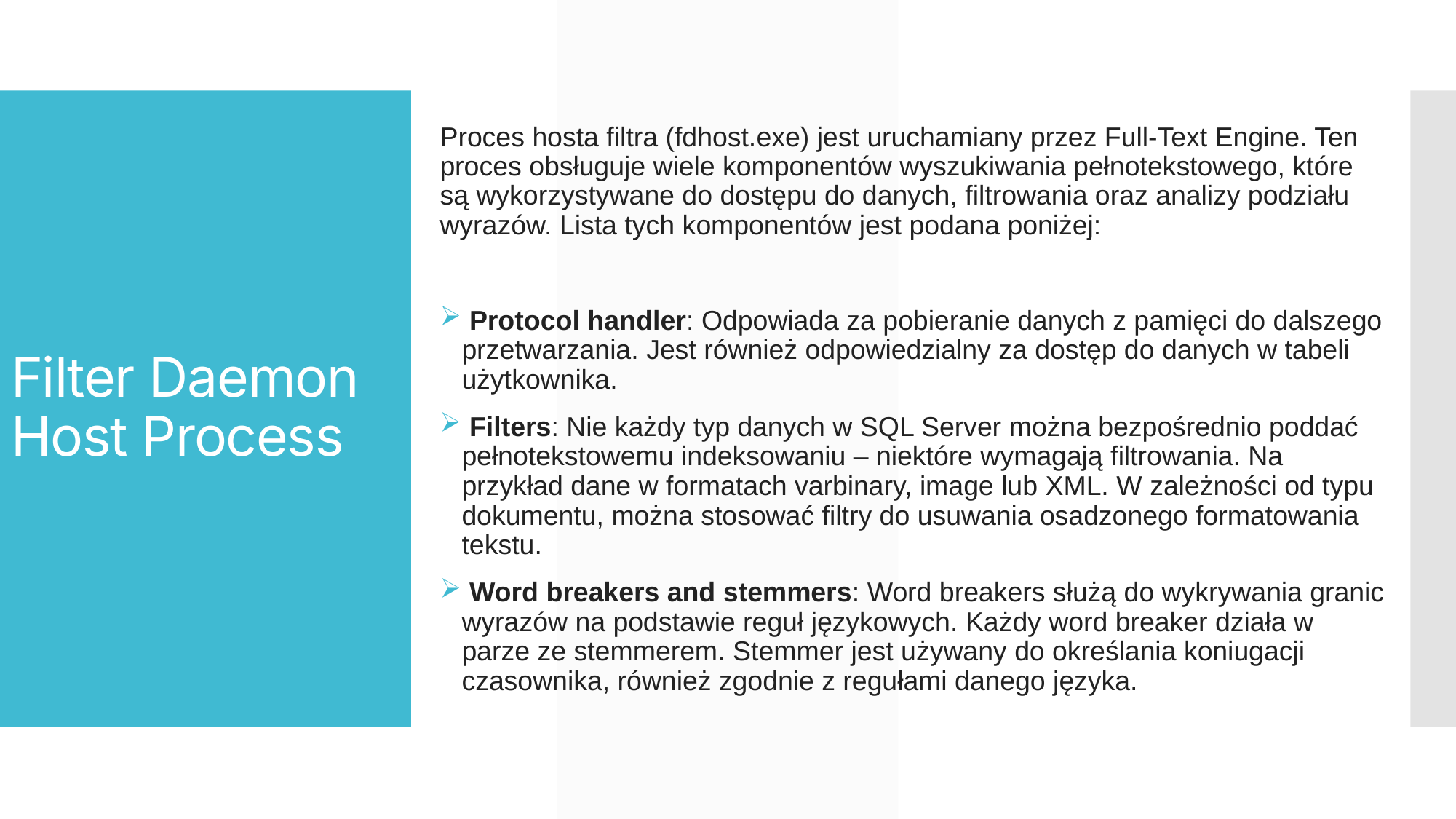

Proces hosta filtra (fdhost.exe) jest uruchamiany przez Full-Text Engine. Ten proces obsługuje wiele komponentów wyszukiwania pełnotekstowego, które są wykorzystywane do dostępu do danych, filtrowania oraz analizy podziału wyrazów. Lista tych komponentów jest podana poniżej:

 Protocol handler: Odpowiada za pobieranie danych z pamięci do dalszego przetwarzania. Jest również odpowiedzialny za dostęp do danych w tabeli użytkownika.
 Filters: Nie każdy typ danych w SQL Server można bezpośrednio poddać pełnotekstowemu indeksowaniu – niektóre wymagają filtrowania. Na przykład dane w formatach varbinary, image lub XML. W zależności od typu dokumentu, można stosować filtry do usuwania osadzonego formatowania tekstu.
 Word breakers and stemmers: Word breakers służą do wykrywania granic wyrazów na podstawie reguł językowych. Każdy word breaker działa w parze ze stemmerem. Stemmer jest używany do określania koniugacji czasownika, również zgodnie z regułami danego języka.
# Filter Daemon Host Process